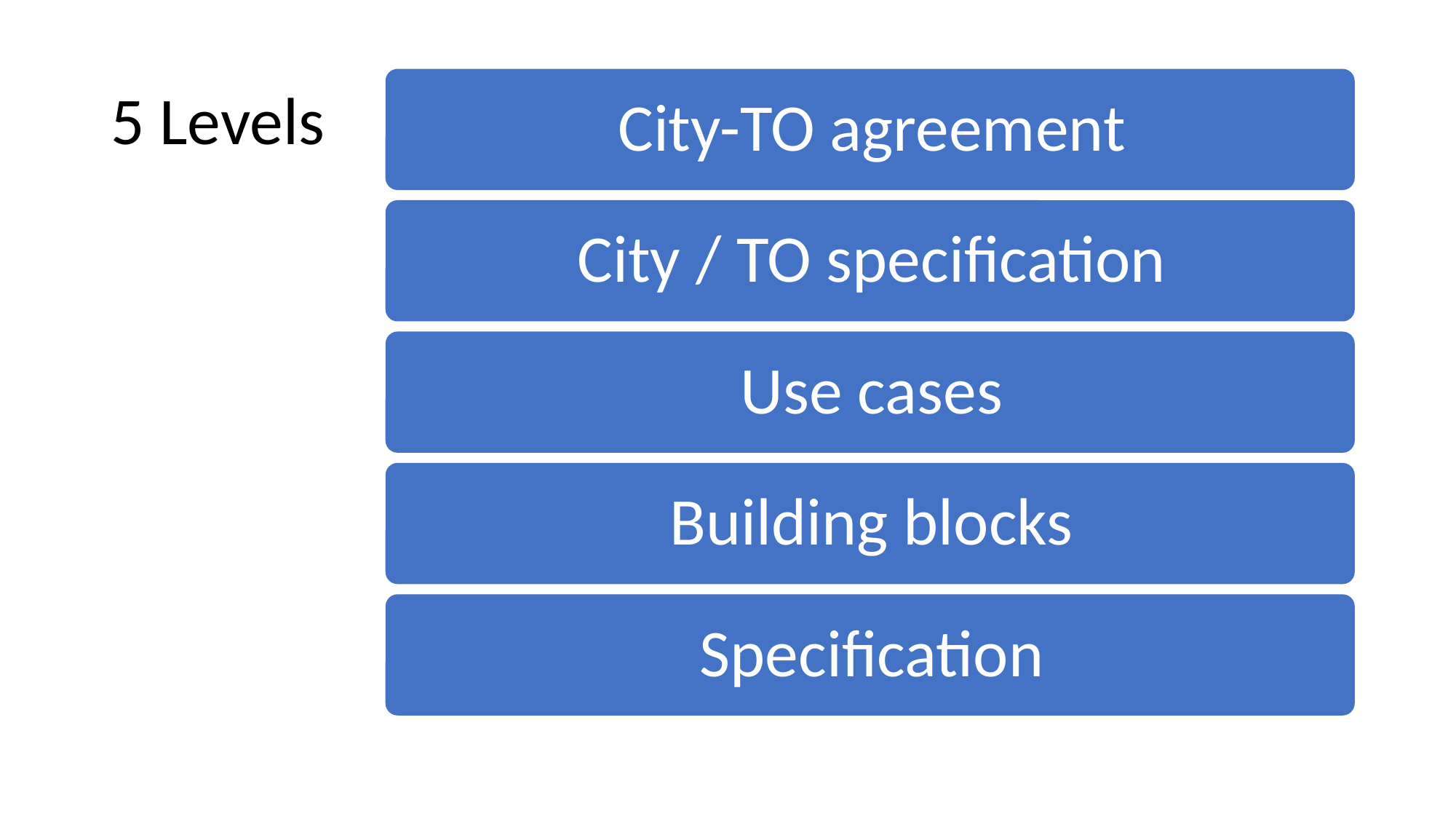

# 5 Levels
City-TO agreement
City / TO specification
Use cases
Building blocks
Specification